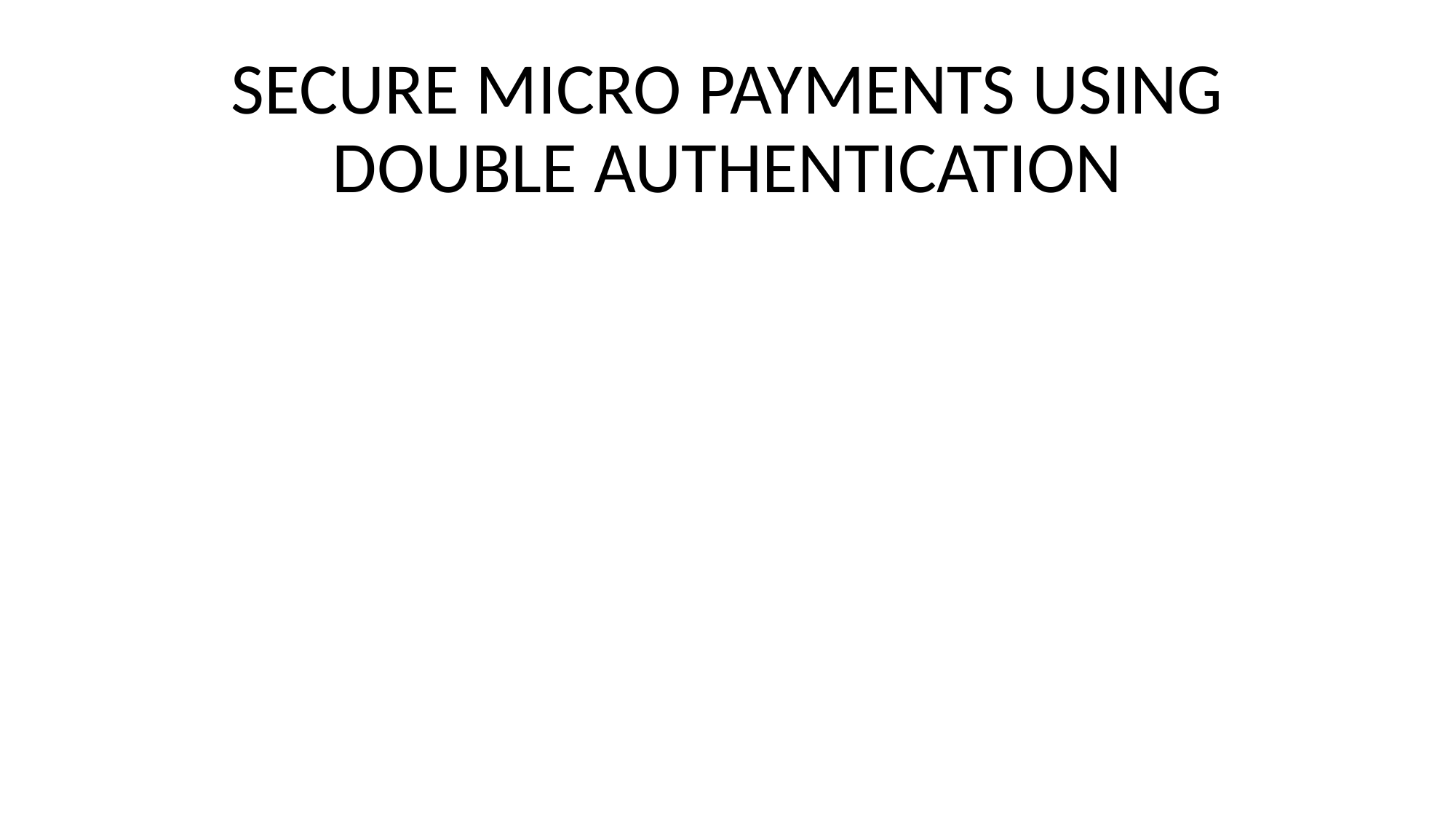

# SECURE MICRO PAYMENTS USING DOUBLE AUTHENTICATION
| ILA K (611420104003) |  |
| --- | --- |
|  |  |
|  |  |
|  |  |
|  |  |
|  |  |